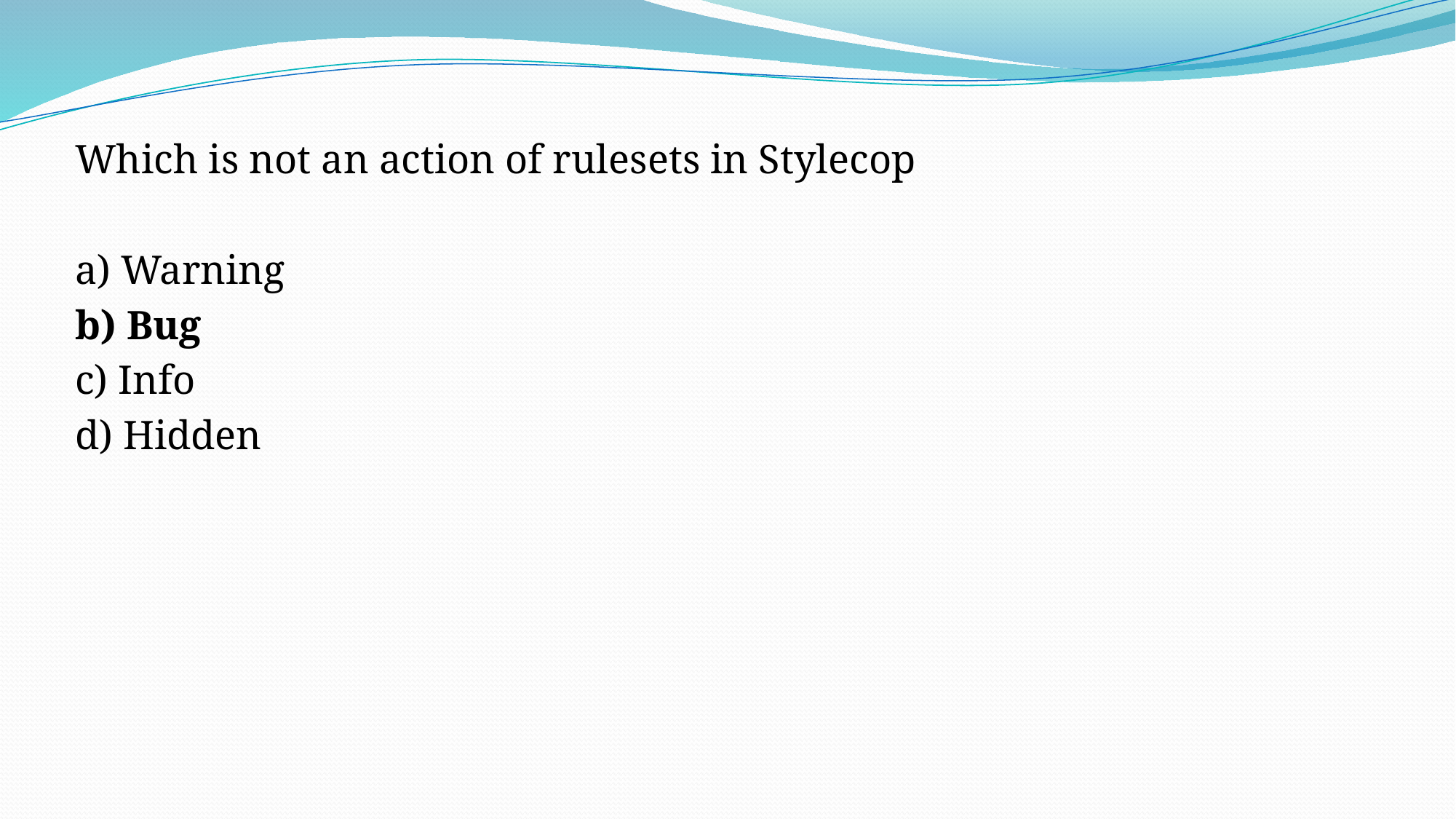

Which is not an action of rulesets in Stylecop

a) Warning
b) Bug
c) Info
d) Hidden